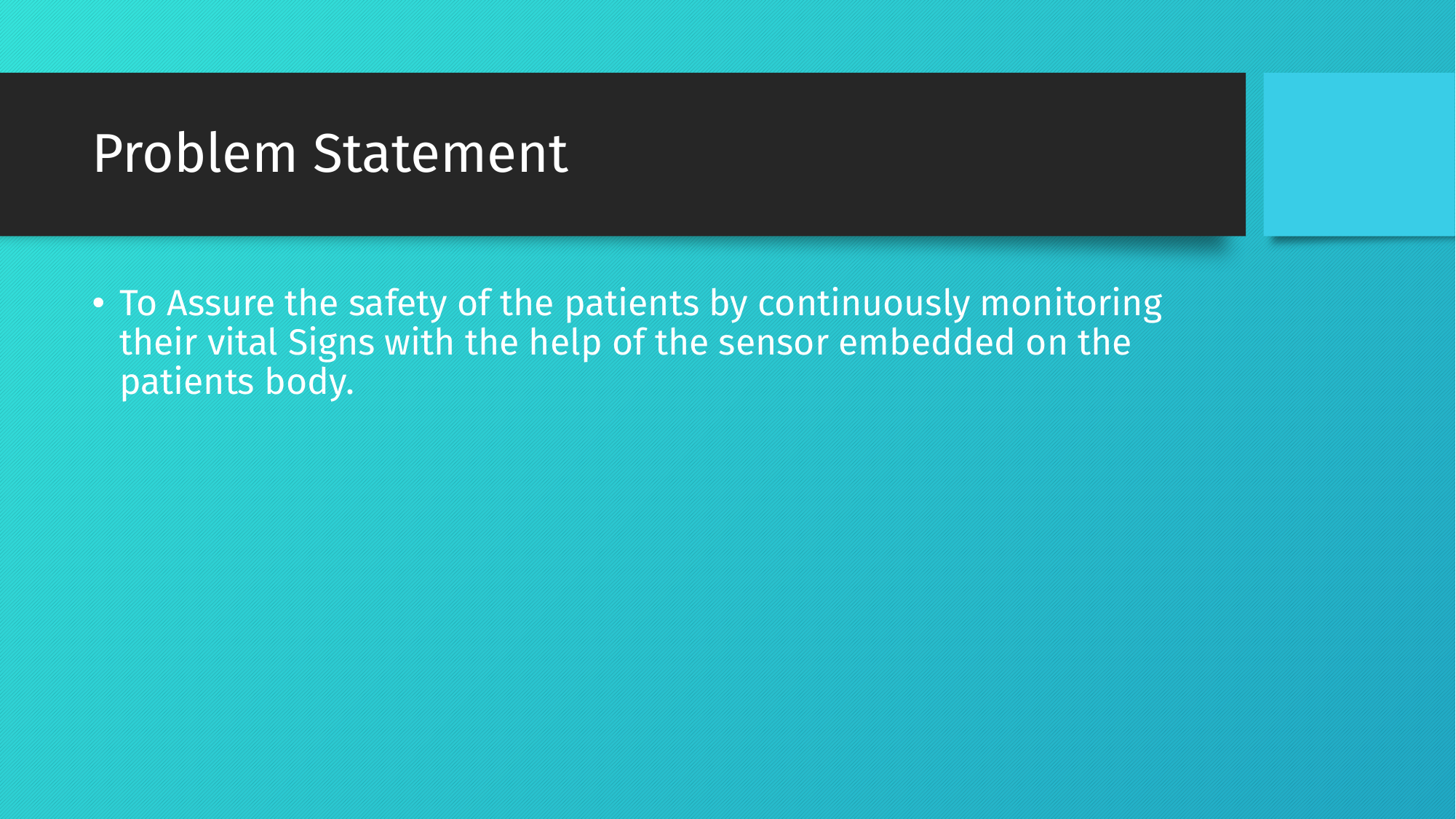

# Problem Statement
To Assure the safety of the patients by continuously monitoring their vital Signs with the help of the sensor embedded on the patients body.